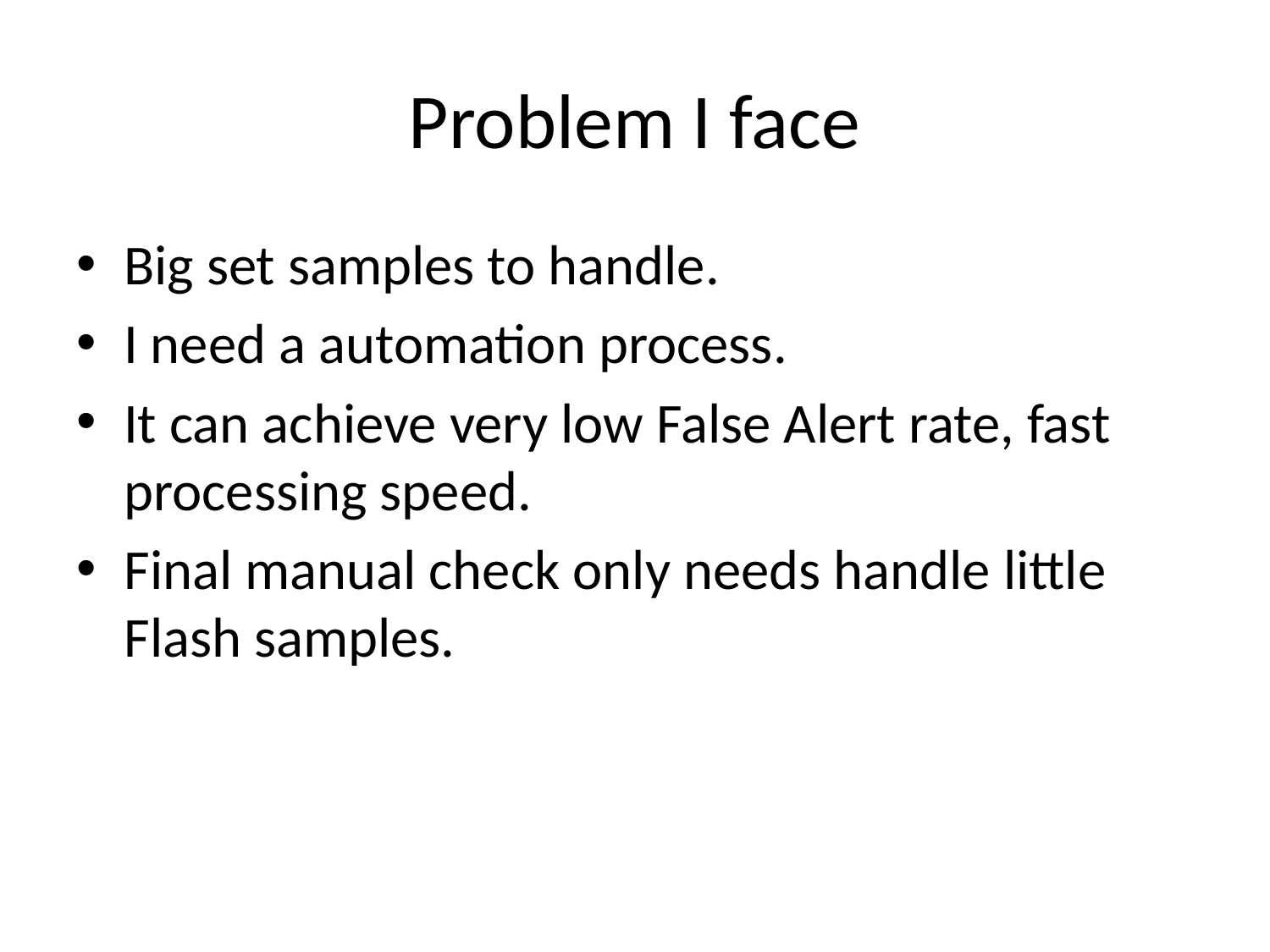

# Problem I face
Big set samples to handle.
I need a automation process.
It can achieve very low False Alert rate, fast processing speed.
Final manual check only needs handle little Flash samples.